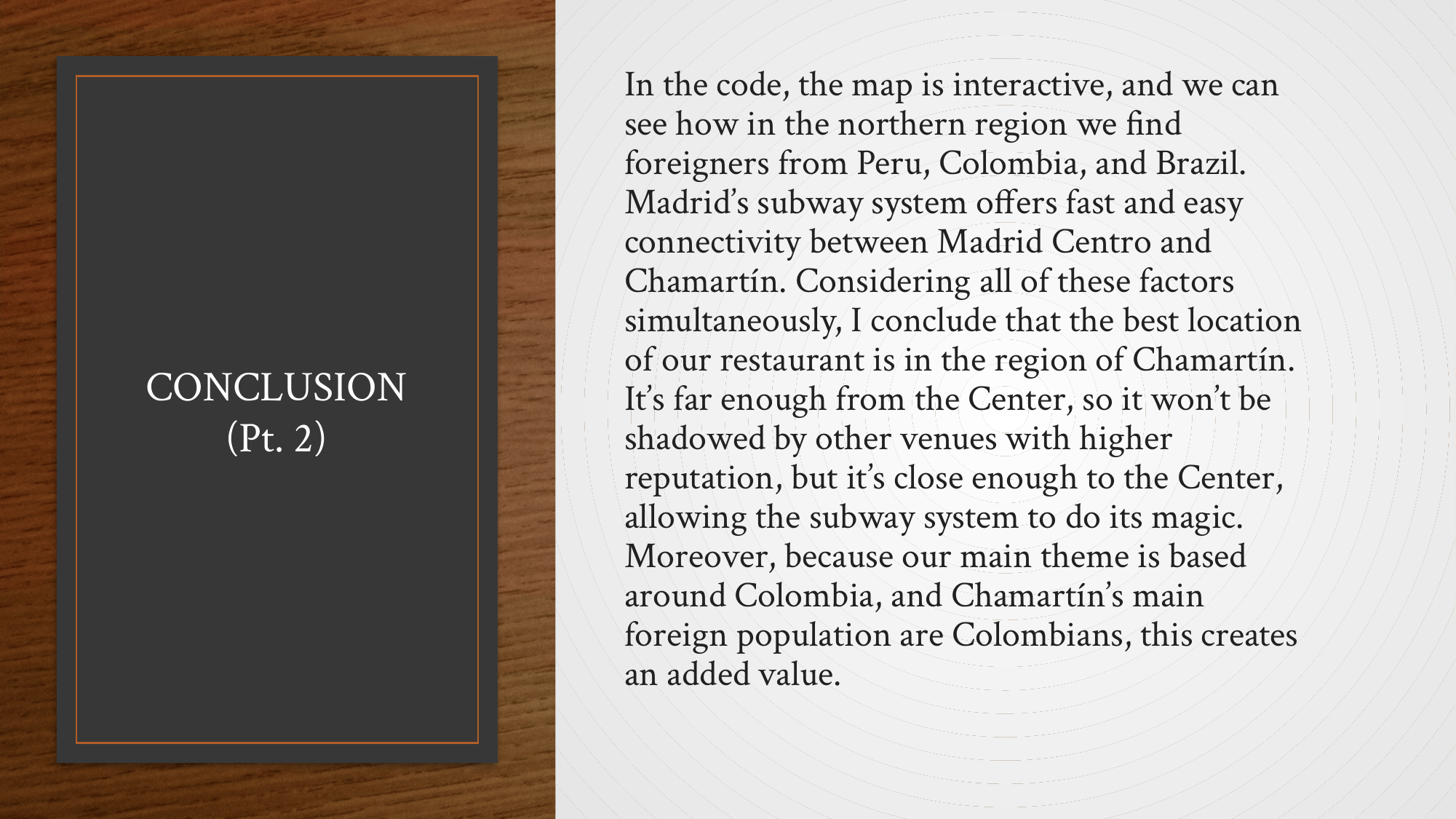

In the code, the map is interactive, and we can see how in the northern region we find foreigners from Peru, Colombia, and Brazil. Madrid’s subway system offers fast and easy connectivity between Madrid Centro and Chamartín. Considering all of these factors simultaneously, I conclude that the best location of our restaurant is in the region of Chamartín. It’s far enough from the Center, so it won’t be shadowed by other venues with higher reputation, but it’s close enough to the Center, allowing the subway system to do its magic. Moreover, because our main theme is based around Colombia, and Chamartín’s main foreign population are Colombians, this creates an added value.

# CONCLUSION (Pt. 2)